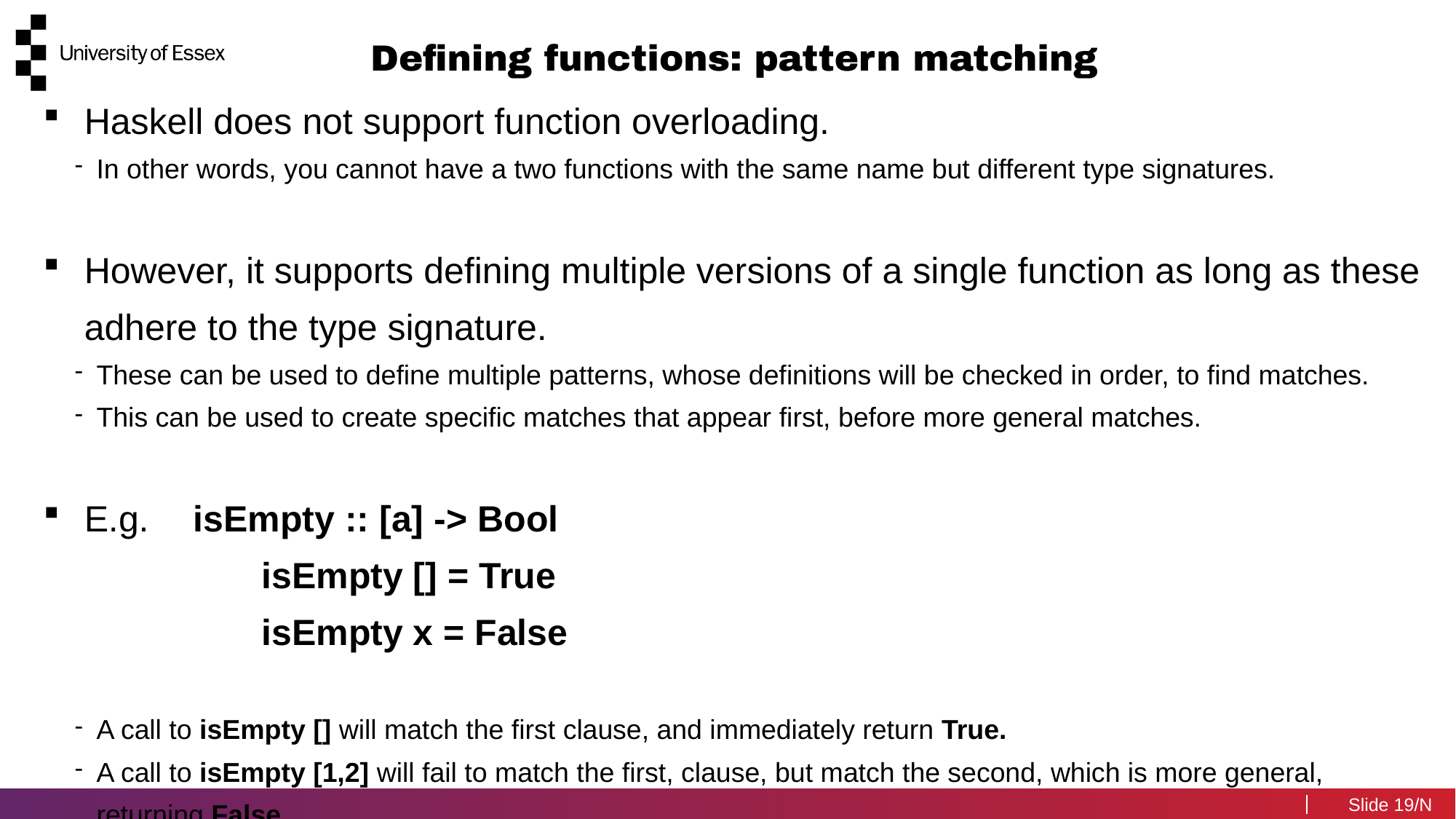

Defining functions: pattern matching
Haskell does not support function overloading.
In other words, you cannot have a two functions with the same name but different type signatures.

However, it supports defining multiple versions of a single function as long as these adhere to the type signature.
These can be used to define multiple patterns, whose definitions will be checked in order, to find matches.
This can be used to create specific matches that appear first, before more general matches.

E.g.  	isEmpty :: [a] -> Bool
		isEmpty [] = True
		isEmpty x = False

A call to isEmpty [] will match the first clause, and immediately return True.
A call to isEmpty [1,2] will fail to match the first, clause, but match the second, which is more general, returning False.
19/N